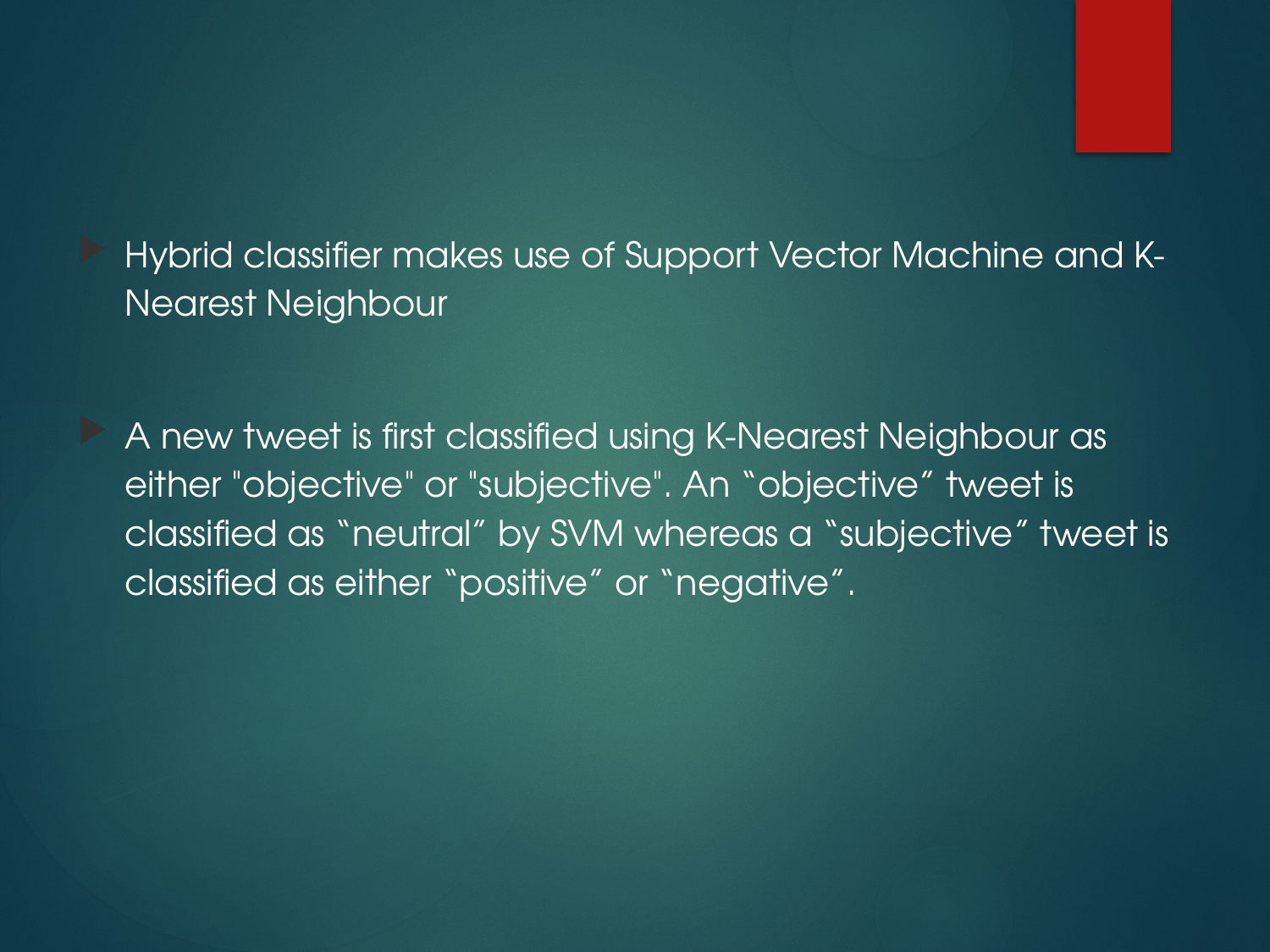

#
Hybrid classifier makes use of Support Vector Machine and K-Nearest Neighbour

A new tweet is first classified using K-Nearest Neighbour as either "objective" or "subjective". An “objective” tweet is classified as “neutral” by SVM whereas a “subjective” tweet is classified as either “positive” or “negative”.